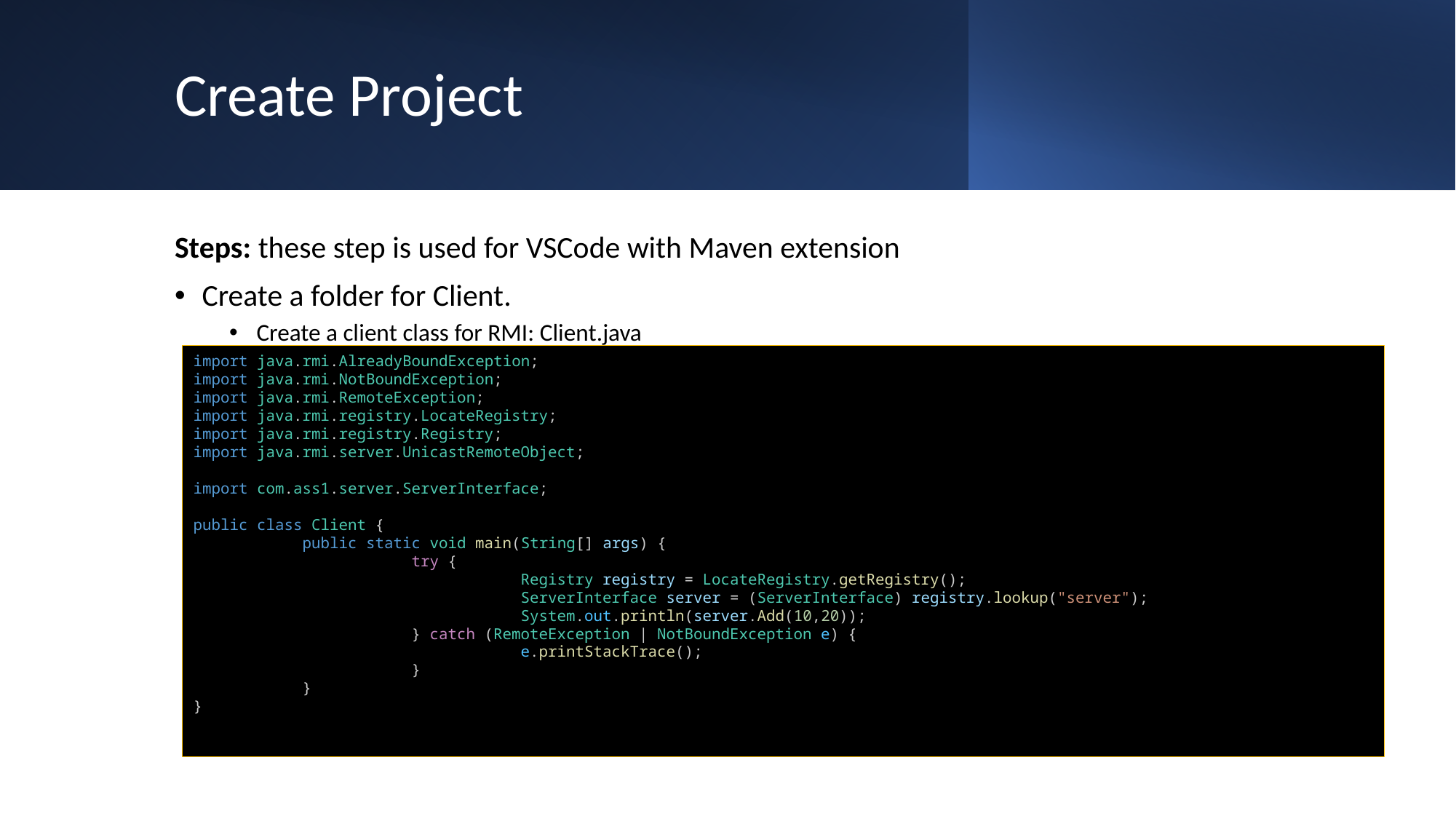

# Create Project
Steps: these step is used for VSCode with Maven extension
Create a folder for Client.
Create a client class for RMI: Client.java

import java.rmi.AlreadyBoundException;
import java.rmi.NotBoundException;
import java.rmi.RemoteException;
import java.rmi.registry.LocateRegistry;
import java.rmi.registry.Registry;
import java.rmi.server.UnicastRemoteObject;
import com.ass1.server.ServerInterface;
public class Client {
	public static void main(String[] args) {
		try {
			Registry registry = LocateRegistry.getRegistry();
			ServerInterface server = (ServerInterface) registry.lookup("server");
			System.out.println(server.Add(10,20));
		} catch (RemoteException | NotBoundException e) {
			e.printStackTrace();
		}
	}
}

IN5020 - Group Session - Java RMI
8